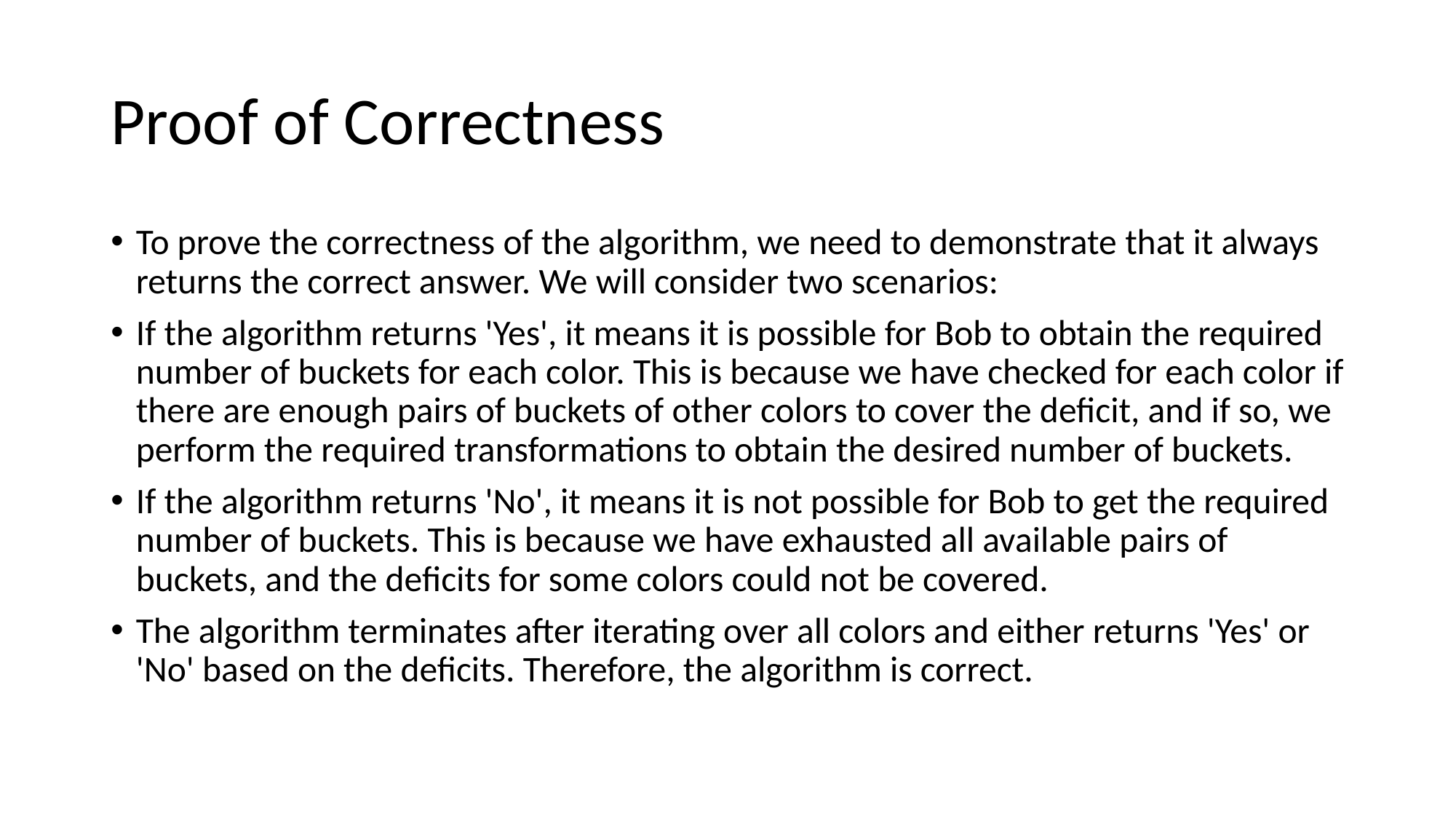

# Proof of Correctness
To prove the correctness of the algorithm, we need to demonstrate that it always returns the correct answer. We will consider two scenarios:
If the algorithm returns 'Yes', it means it is possible for Bob to obtain the required number of buckets for each color. This is because we have checked for each color if there are enough pairs of buckets of other colors to cover the deficit, and if so, we perform the required transformations to obtain the desired number of buckets.
If the algorithm returns 'No', it means it is not possible for Bob to get the required number of buckets. This is because we have exhausted all available pairs of buckets, and the deficits for some colors could not be covered.
The algorithm terminates after iterating over all colors and either returns 'Yes' or 'No' based on the deficits. Therefore, the algorithm is correct.